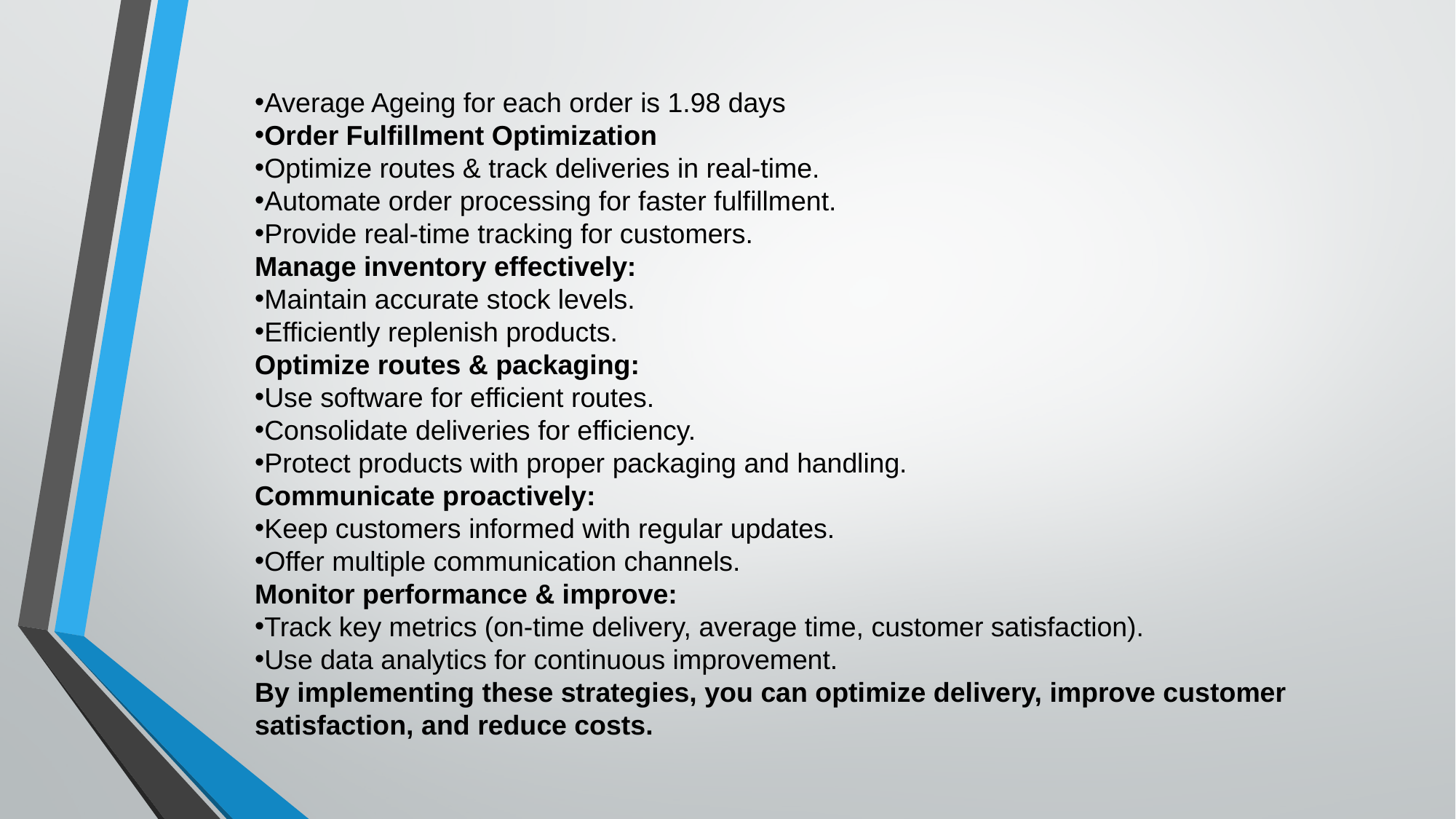

Average Ageing for each order is 1.98 days
Order Fulfillment Optimization
Optimize routes & track deliveries in real-time.
Automate order processing for faster fulfillment.
Provide real-time tracking for customers.
Manage inventory effectively:
Maintain accurate stock levels.
Efficiently replenish products.
Optimize routes & packaging:
Use software for efficient routes.
Consolidate deliveries for efficiency.
Protect products with proper packaging and handling.
Communicate proactively:
Keep customers informed with regular updates.
Offer multiple communication channels.
Monitor performance & improve:
Track key metrics (on-time delivery, average time, customer satisfaction).
Use data analytics for continuous improvement.
By implementing these strategies, you can optimize delivery, improve customer satisfaction, and reduce costs.